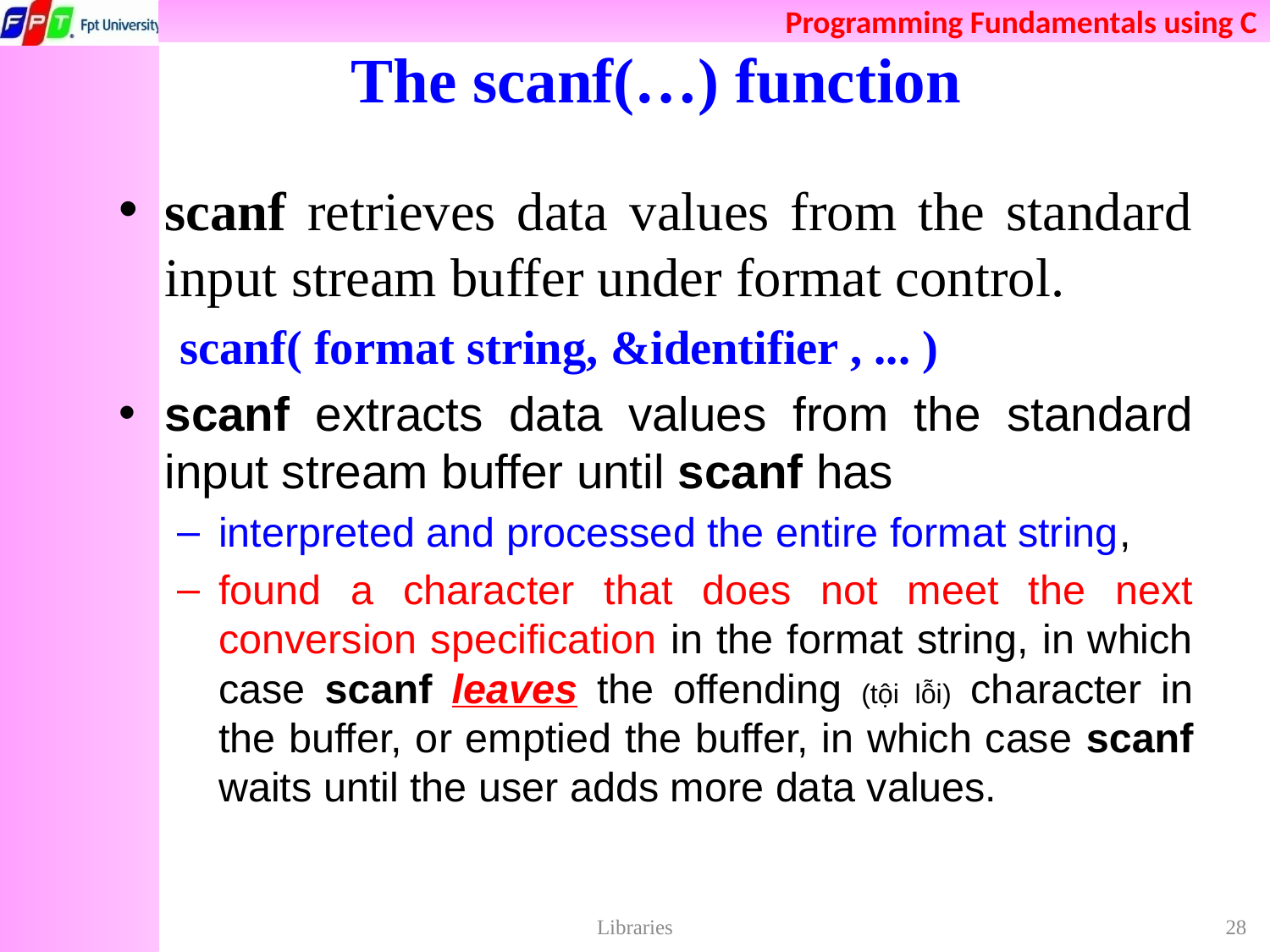

# The scanf(…) function
scanf retrieves data values from the standard input stream buffer under format control.
scanf( format string, &identifier , ... )
scanf extracts data values from the standard input stream buffer until scanf has
interpreted and processed the entire format string,
found a character that does not meet the next conversion specification in the format string, in which case scanf leaves the offending (tội lỗi) character in the buffer, or emptied the buffer, in which case scanf waits until the user adds more data values.
Libraries
28